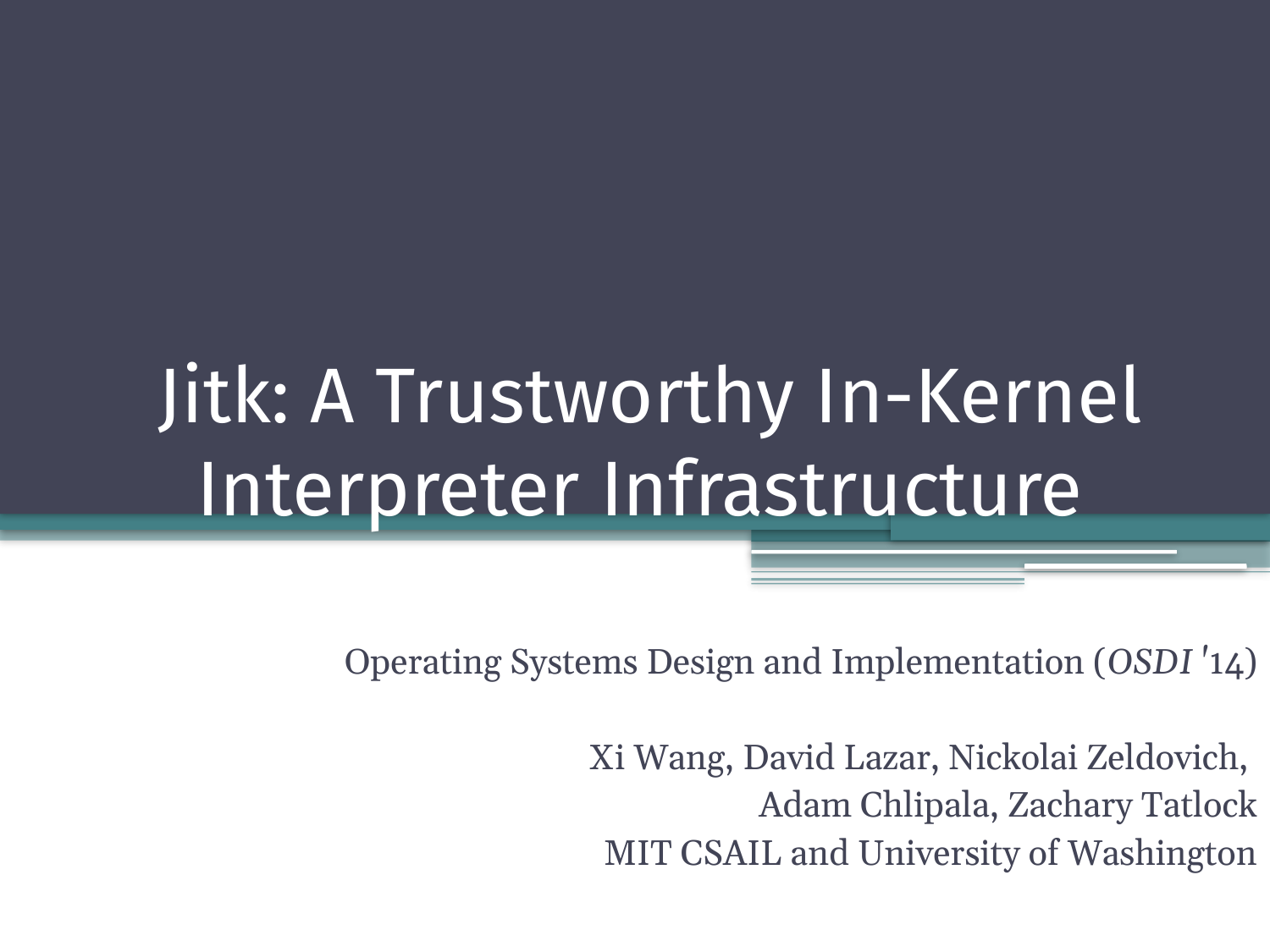

# Jitk: A Trustworthy In-Kernel Interpreter Infrastructure

Operating Systems Design and Implementation (OSDI '14)

Xi Wang, David Lazar, Nickolai Zeldovich,
Adam Chlipala, Zachary Tatlock
MIT CSAIL and University of Washington